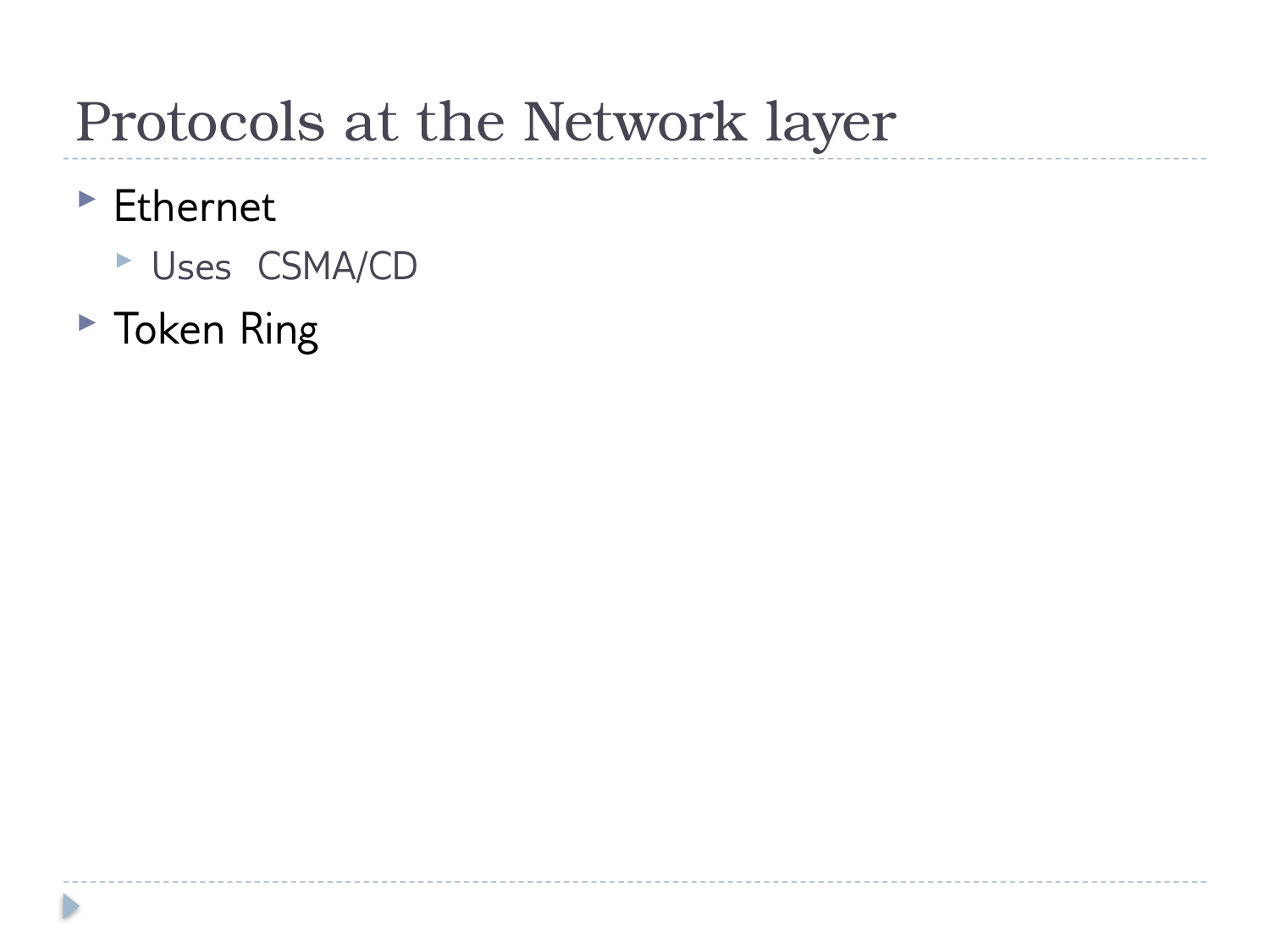

# Protocols at the Network layer
Ethernet
Uses  CSMA/CD
Token Ring